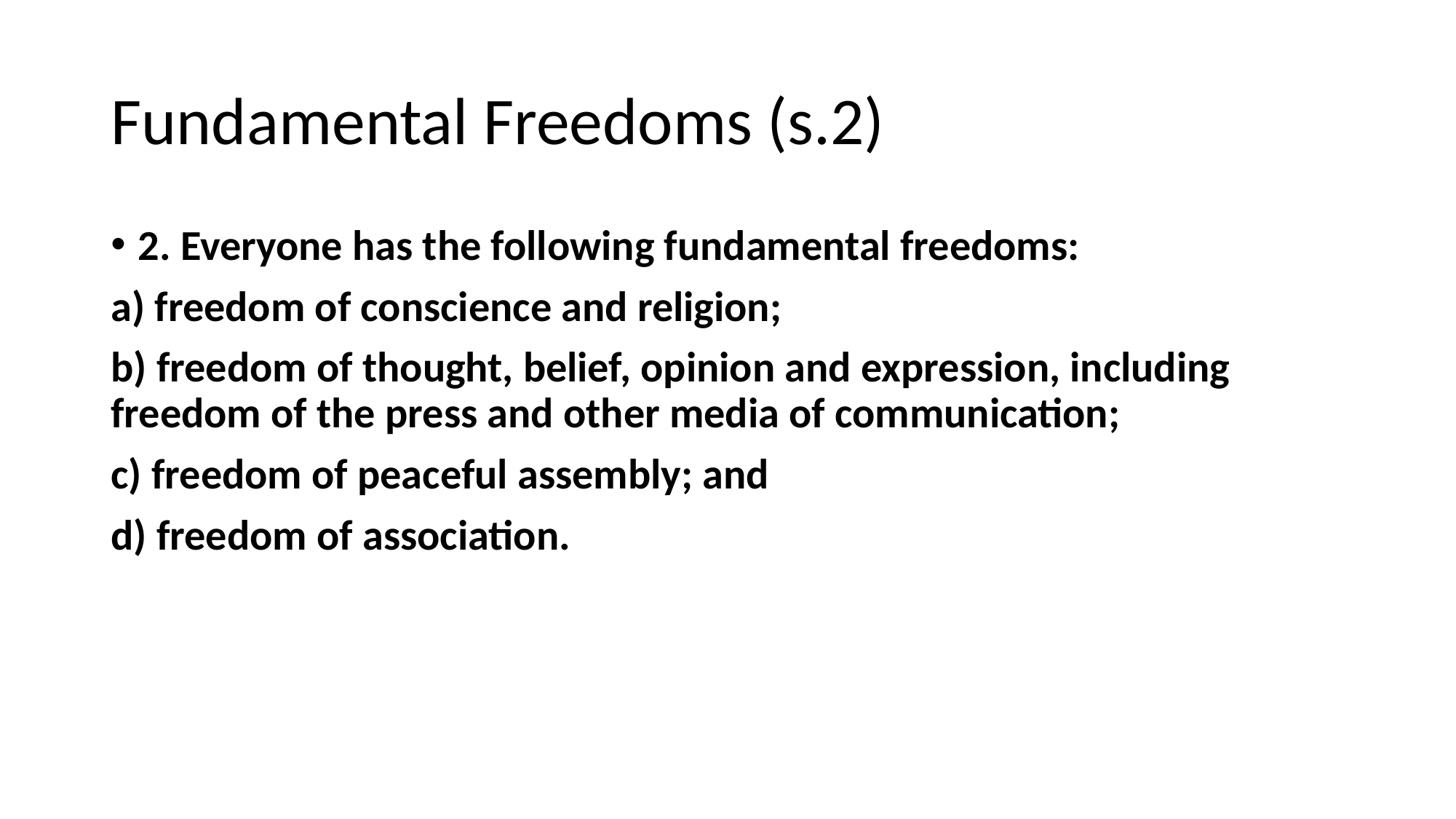

# Fundamental Freedoms (s.2)
2. Everyone has the following fundamental freedoms:
a) freedom of conscience and religion;
b) freedom of thought, belief, opinion and expression, including freedom of the press and other media of communication;
c) freedom of peaceful assembly; and
d) freedom of association.